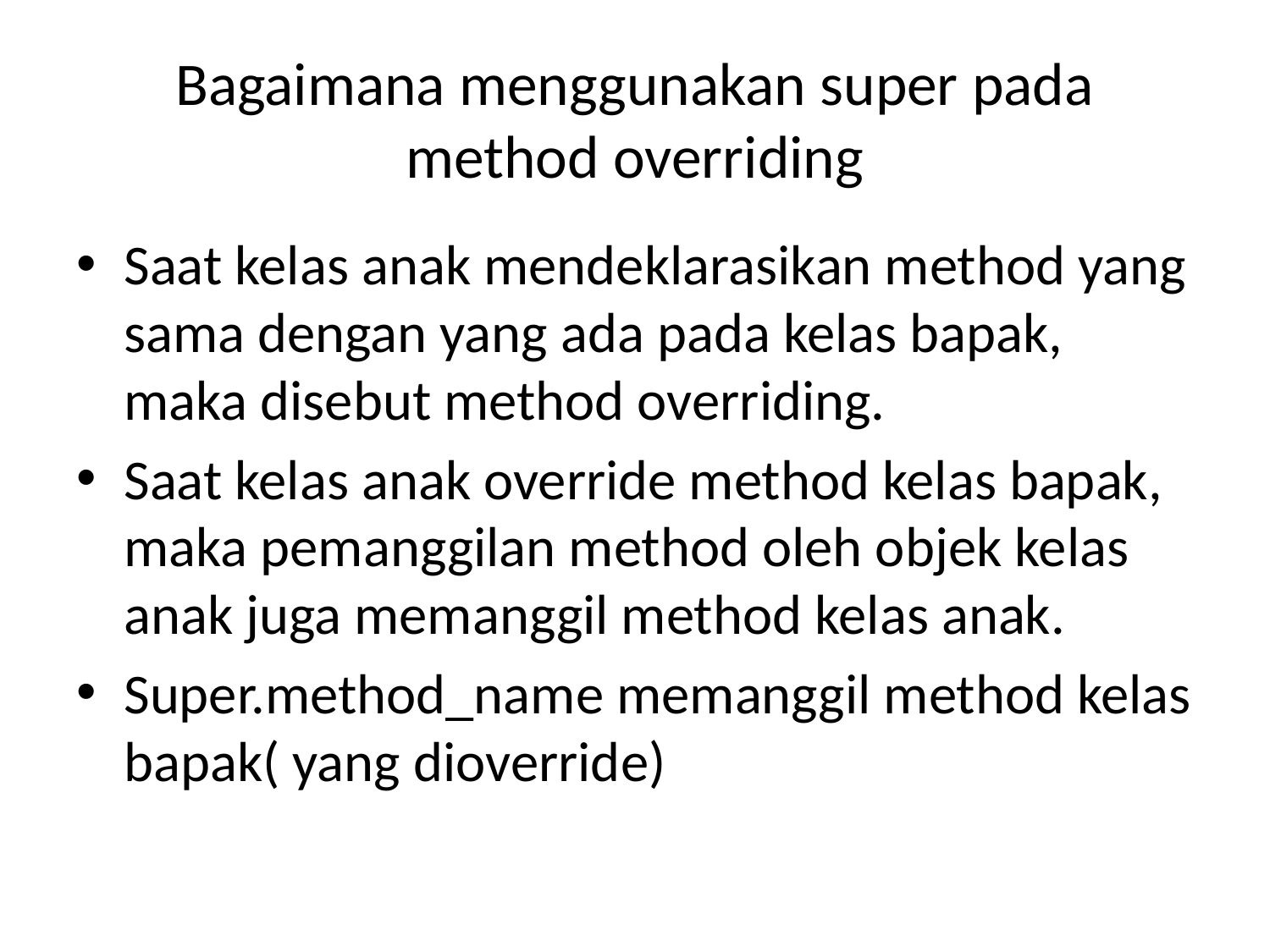

# Bagaimana menggunakan super pada method overriding
Saat kelas anak mendeklarasikan method yang sama dengan yang ada pada kelas bapak, maka disebut method overriding.
Saat kelas anak override method kelas bapak, maka pemanggilan method oleh objek kelas anak juga memanggil method kelas anak.
Super.method_name memanggil method kelas bapak( yang dioverride)